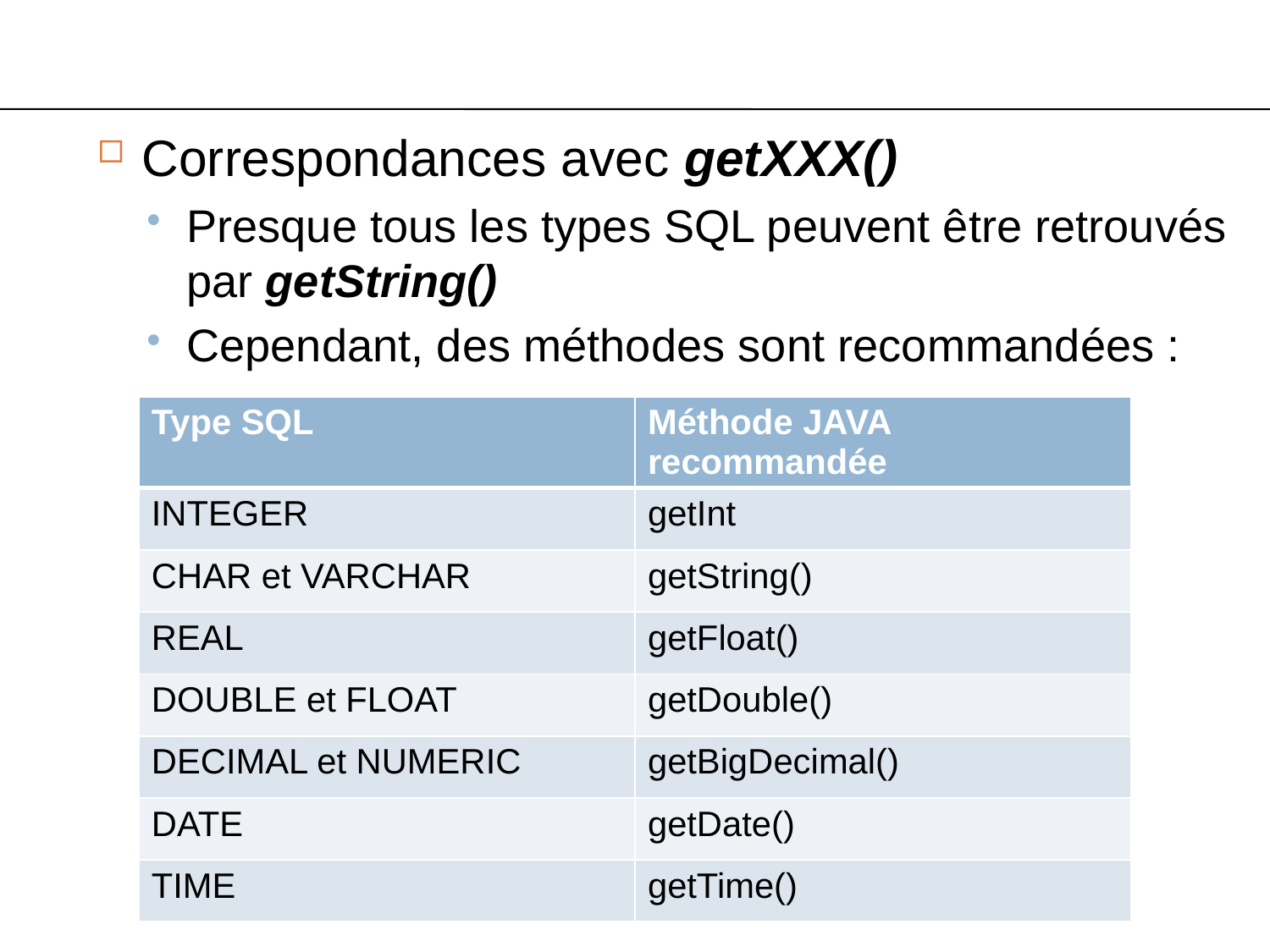

#
Correspondances avec getXXX()
Presque tous les types SQL peuvent être retrouvés par getString()
Cependant, des méthodes sont recommandées :

| Type SQL | Méthode JAVA recommandée |
| --- | --- |
| INTEGER | getInt |
| CHAR et VARCHAR | getString() |
| REAL | getFloat() |
| DOUBLE et FLOAT | getDouble() |
| DECIMAL et NUMERIC | getBigDecimal() |
| DATE | getDate() |
| TIME | getTime() |